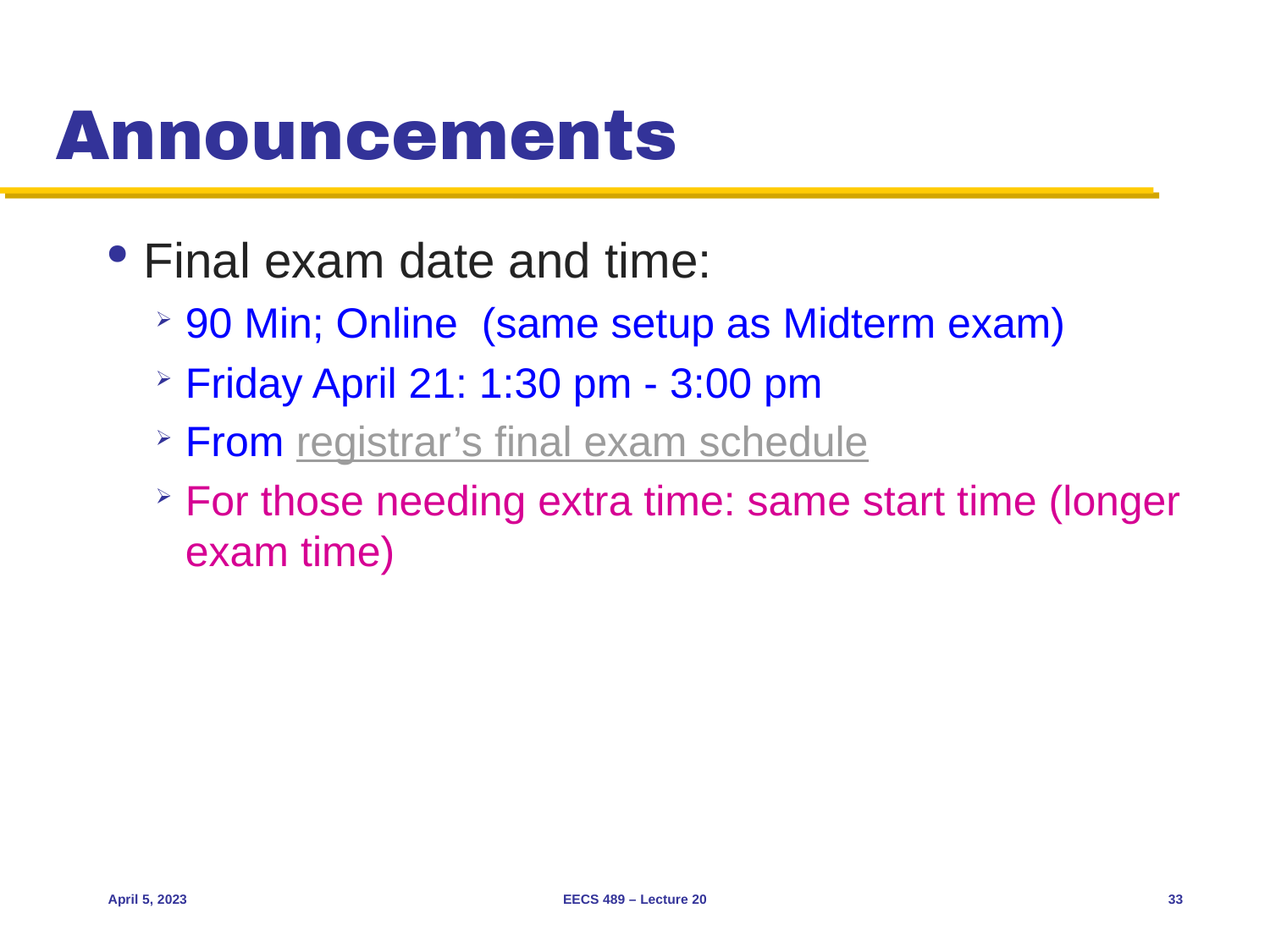

# Announcements
Final exam date and time:
90 Min; Online  (same setup as Midterm exam)
Friday April 21: 1:30 pm - 3:00 pm
From registrar’s final exam schedule
For those needing extra time: same start time (longer exam time)
April 5, 2023
EECS 489 – Lecture 20
33